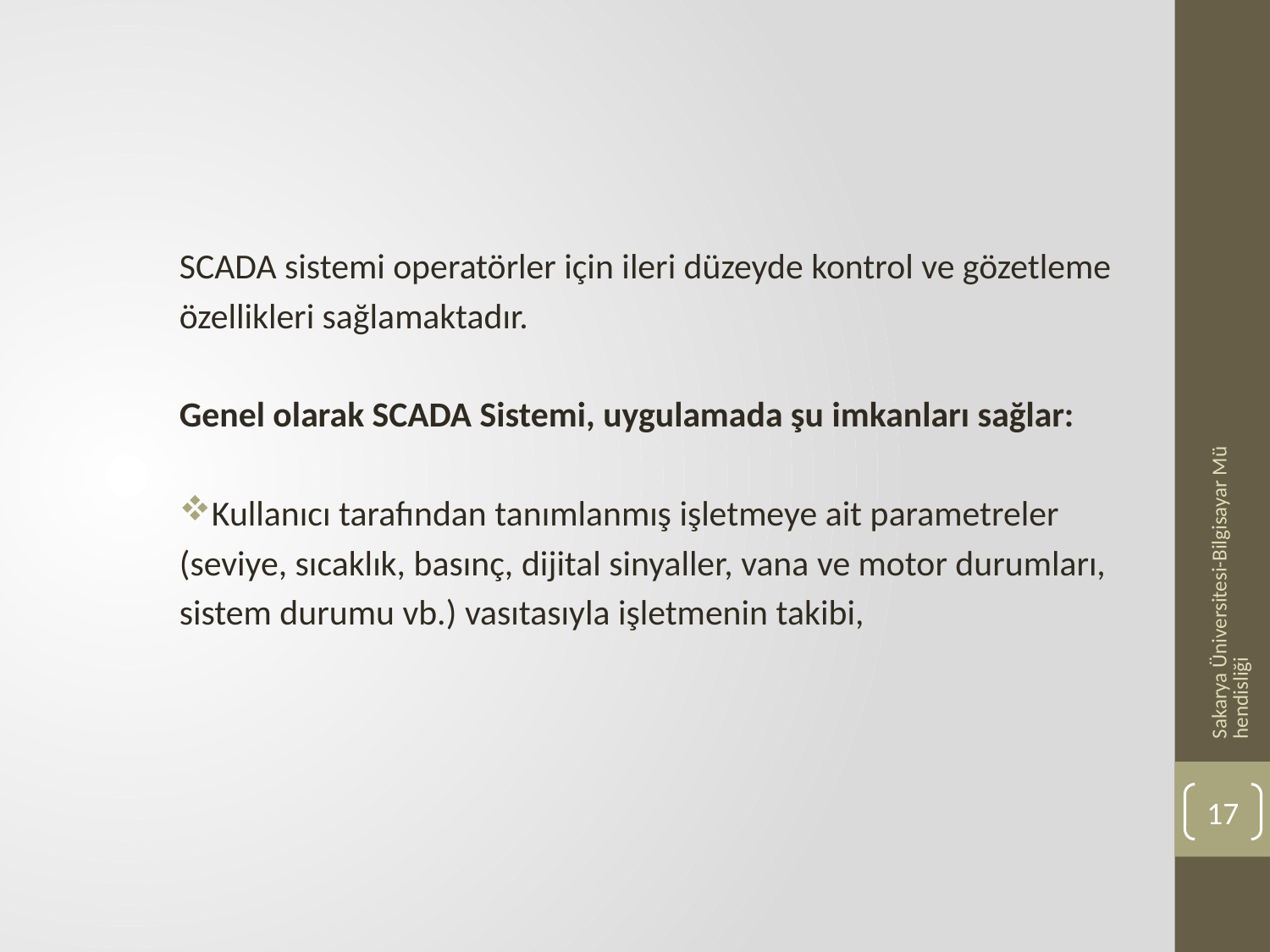

SCADA sistemi operatörler için ileri düzeyde kontrol ve gözetleme
özellikleri sağlamaktadır.

Genel olarak SCADA Sistemi, uygulamada şu imkanları sağlar:

Kullanıcı tarafından tanımlanmış işletmeye ait parametreler
(seviye, sıcaklık, basınç, dijital sinyaller, vana ve motor durumları,
sistem durumu vb.) vasıtasıyla işletmenin takibi,
Sakarya Üniversitesi-Bilgisayar Mühendisliği
17